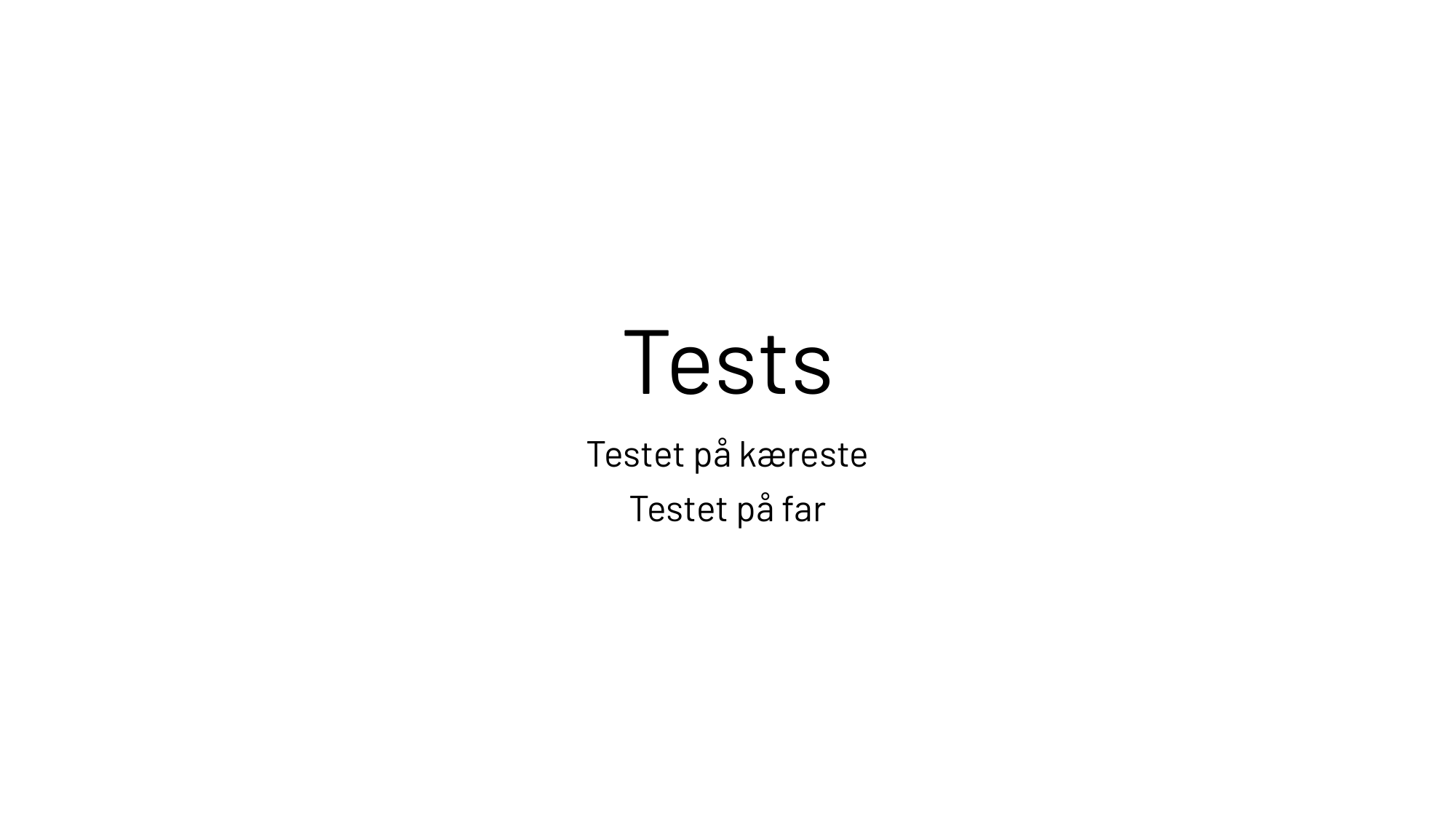

# Tests
Testet på kæreste
Testet på far